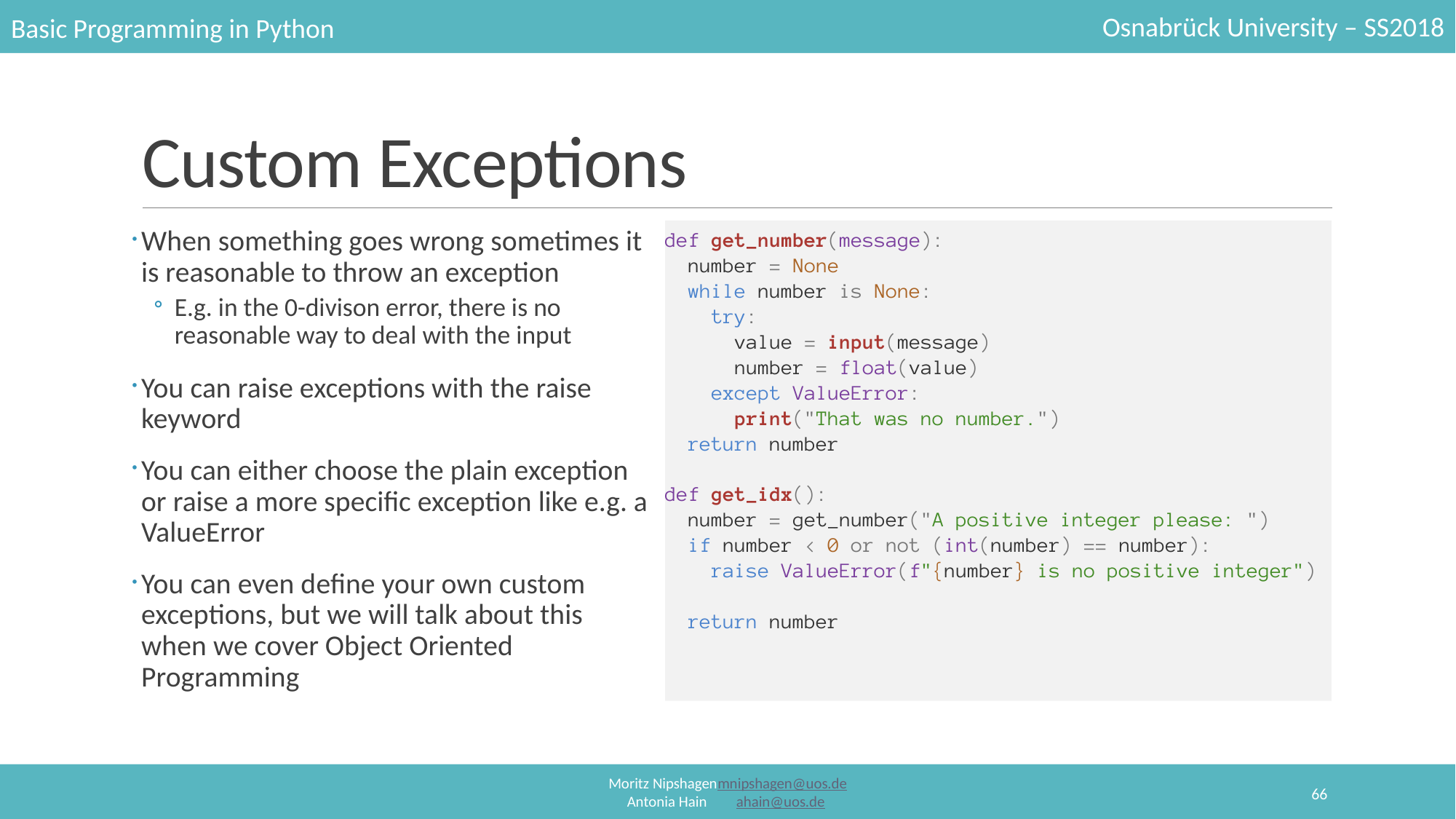

# Custom Exceptions
When something goes wrong sometimes it is reasonable to throw an exception
E.g. in the 0-divison error, there is no reasonable way to deal with the input
You can raise exceptions with the raise keyword
You can either choose the plain exception or raise a more specific exception like e.g. a ValueError
You can even define your own custom exceptions, but we will talk about this when we cover Object Oriented Programming
def get_number(message):
  number = None
  while number is None:
    try:
      value = input(message)
      number = float(value)
    except ValueError:
      print("That was no number.")
  return number
def get_idx():
  number = get_number("A positive integer please: ")
  if number < 0 or not (int(number) == number):
    raise ValueError(f"{number} is no positive integer")

  return number

66